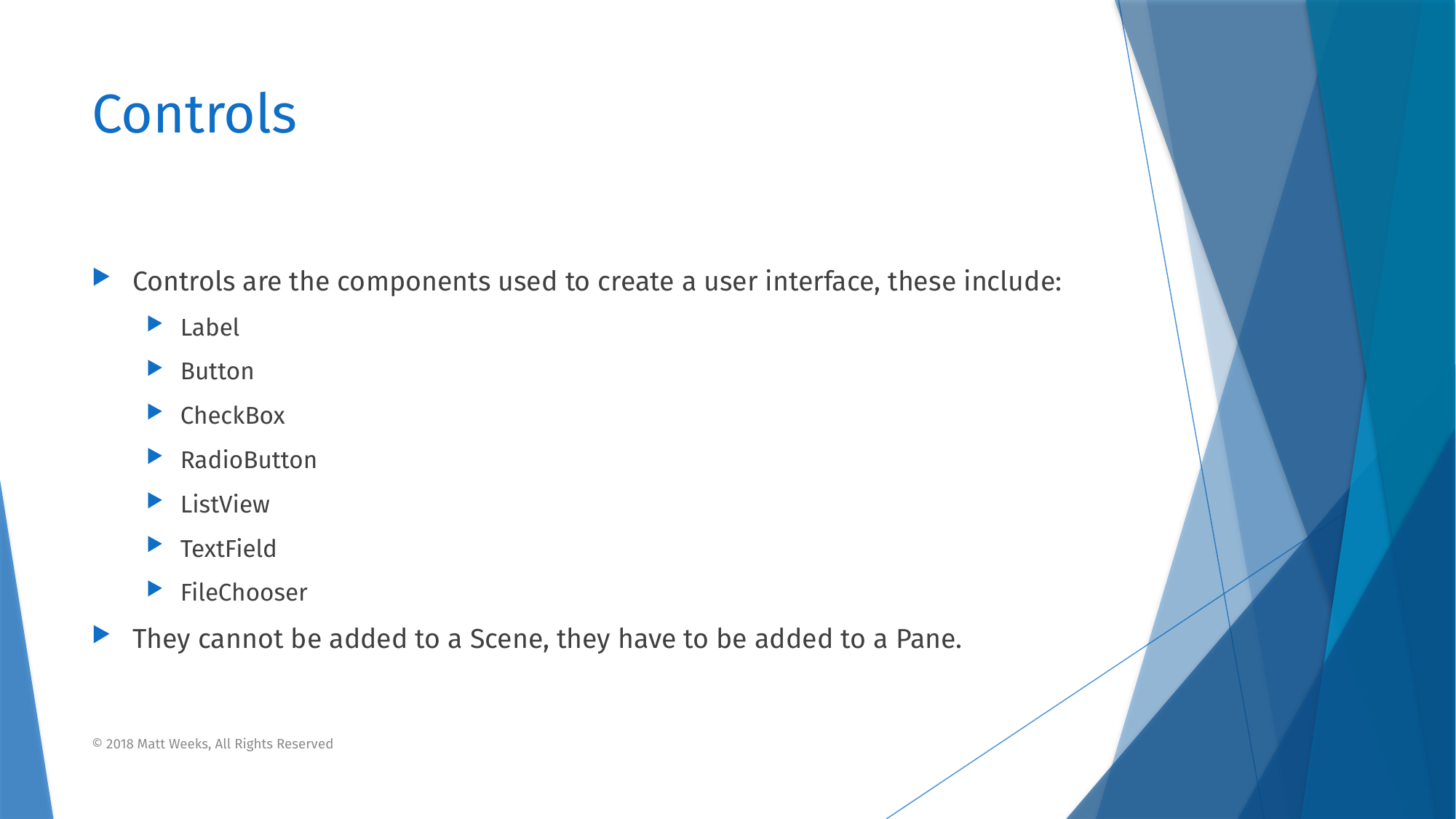

# Controls
Controls are the components used to create a user interface, these include:
Label
Button
CheckBox
RadioButton
ListView
TextField
FileChooser
They cannot be added to a Scene, they have to be added to a Pane.
© 2018 Matt Weeks, All Rights Reserved